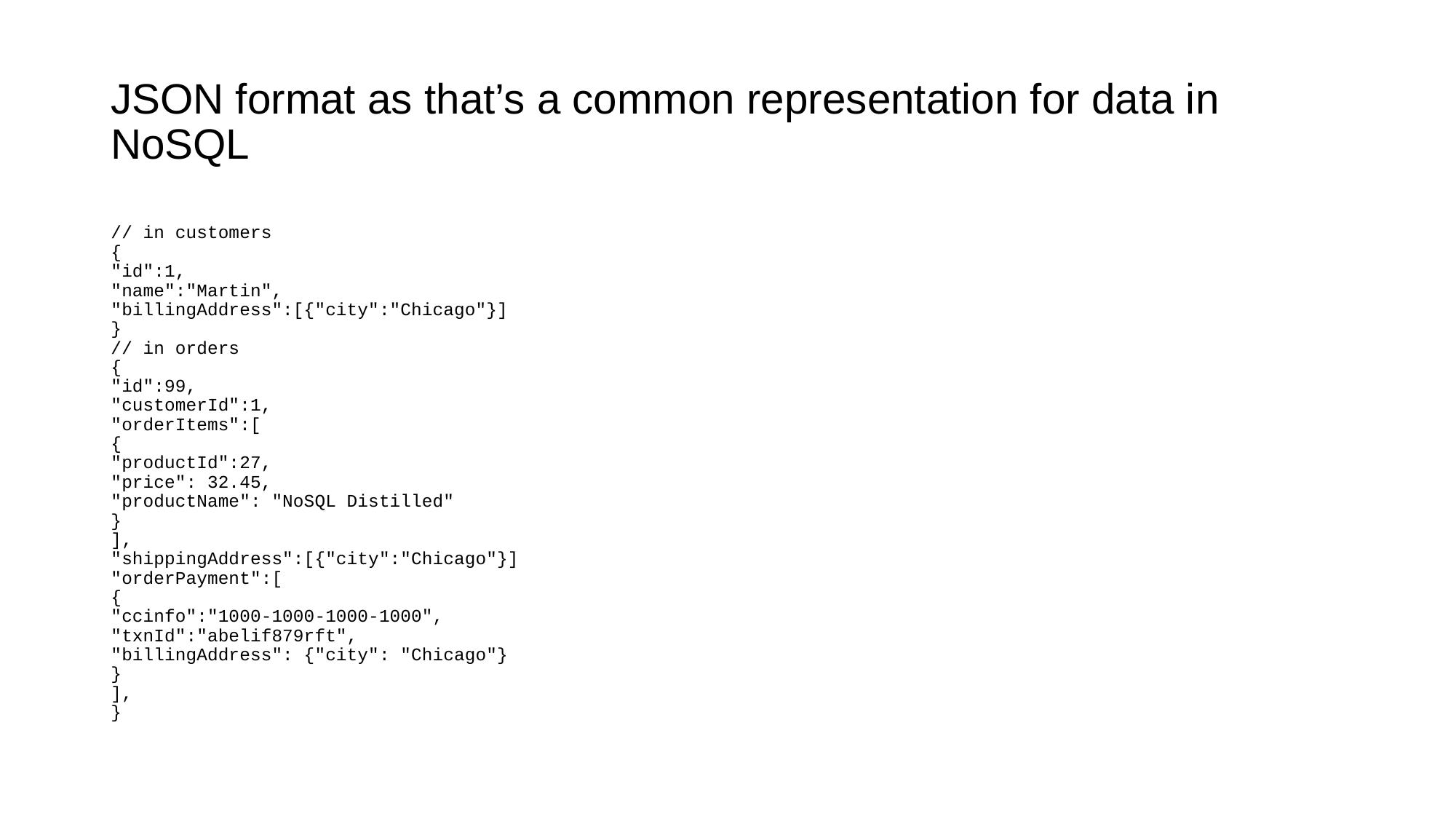

# JSON format as that’s a common representation for data in NoSQL
// in customers
{
"id":1,
"name":"Martin",
"billingAddress":[{"city":"Chicago"}]
}
// in orders
{
"id":99,
"customerId":1,
"orderItems":[
{
"productId":27,
"price": 32.45,
"productName": "NoSQL Distilled"
}
],
"shippingAddress":[{"city":"Chicago"}]
"orderPayment":[
{
"ccinfo":"1000-1000-1000-1000",
"txnId":"abelif879rft",
"billingAddress": {"city": "Chicago"}
}
],
}